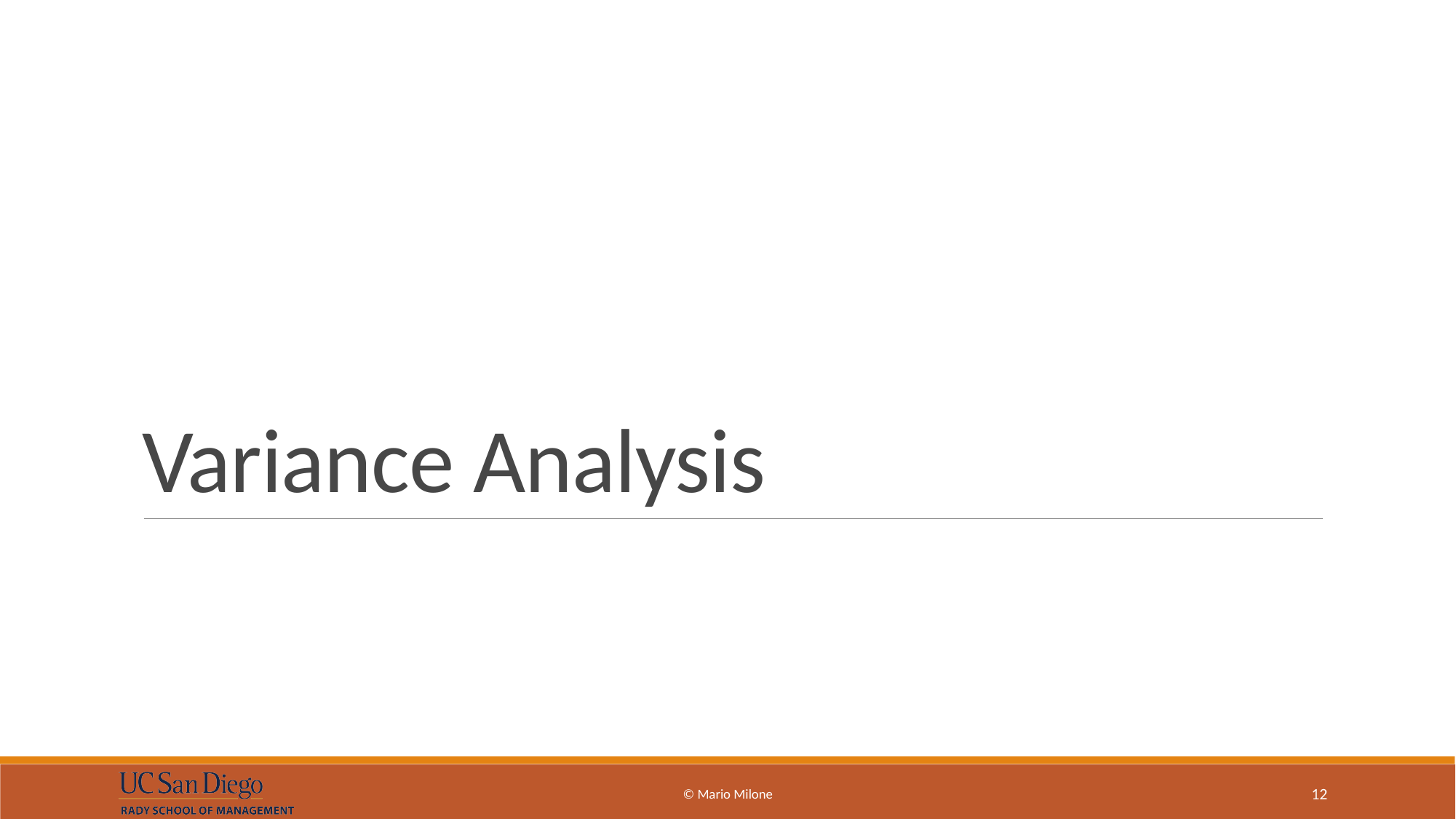

# Variance Analysis

© Mario Milone
12